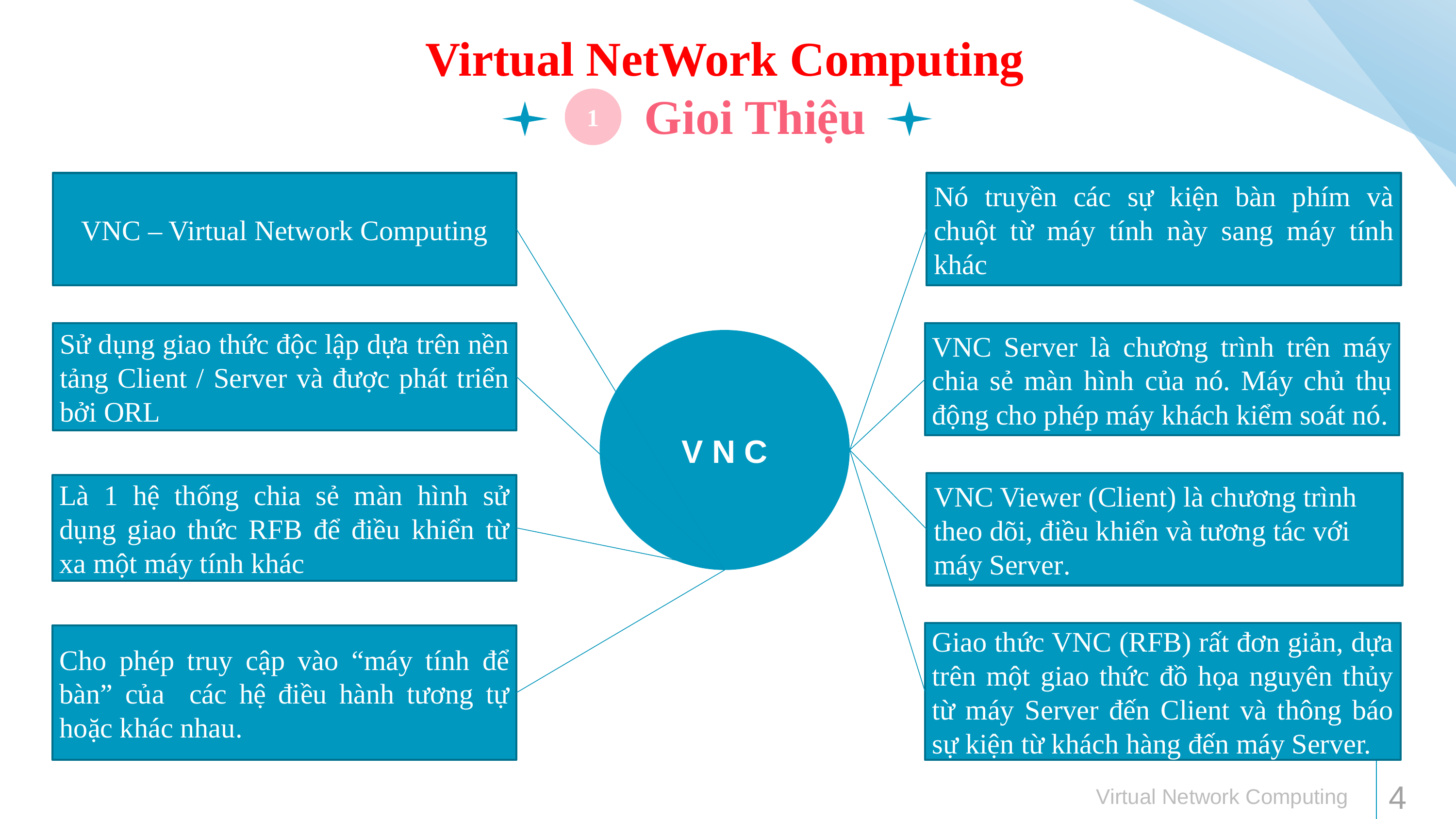

Virtual NetWork Computing
      Gioi Thiệu
1

VNC – Virtual Network Computing

Nó truyền các sự kiện bàn phím và chuột từ máy tính này sang máy tính khác

Sử dụng giao thức độc lập dựa trên nền tảng Client / Server và được phát triển bởi ORL

VNC Server là chương trình trên máy chia sẻ màn hình của nó. Máy chủ thụ động cho phép máy khách kiểm soát nó.
V N C
VNC Viewer (Client) là chương trình theo dõi, điều khiển và tương tác với máy Server.
Là 1 hệ thống chia sẻ màn hình sử dụng giao thức RFB để điều khiển từ xa một máy tính khác
Giao thức VNC (RFB) rất đơn giản, dựa trên một giao thức đồ họa nguyên thủy từ máy Server đến Client và thông báo sự kiện từ khách hàng đến máy Server.
Cho phép truy cập vào “máy tính để bàn” của  các hệ điều hành tương tự hoặc khác nhau.
Virtual Network Computing
4